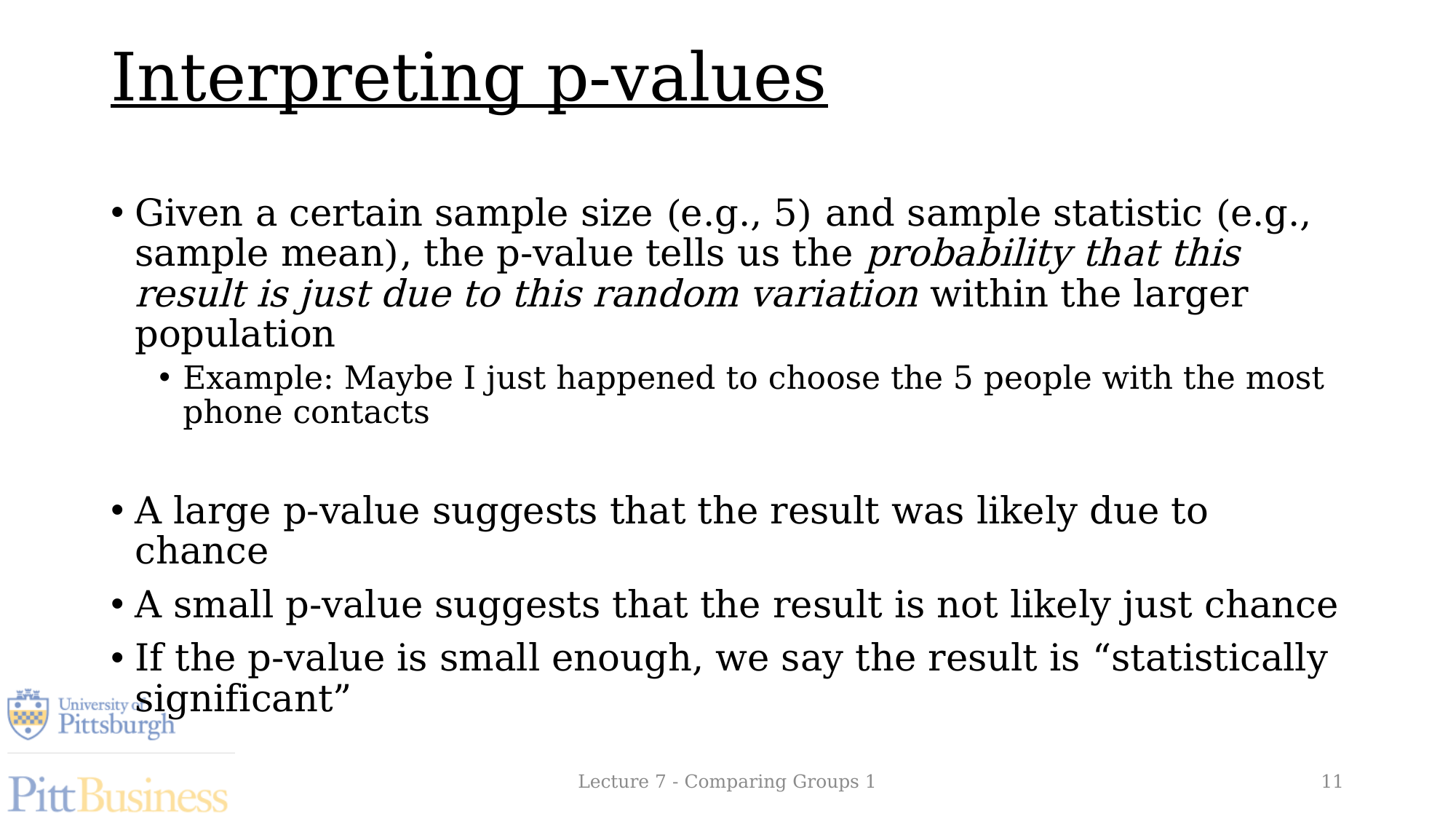

# Interpreting p-values
Given a certain sample size (e.g., 5) and sample statistic (e.g., sample mean), the p-value tells us the probability that this result is just due to this random variation within the larger population
Example: Maybe I just happened to choose the 5 people with the most phone contacts

A large p-value suggests that the result was likely due to chance
A small p-value suggests that the result is not likely just chance
If the p-value is small enough, we say the result is “statistically significant”
Lecture 7 - Comparing Groups 1
11